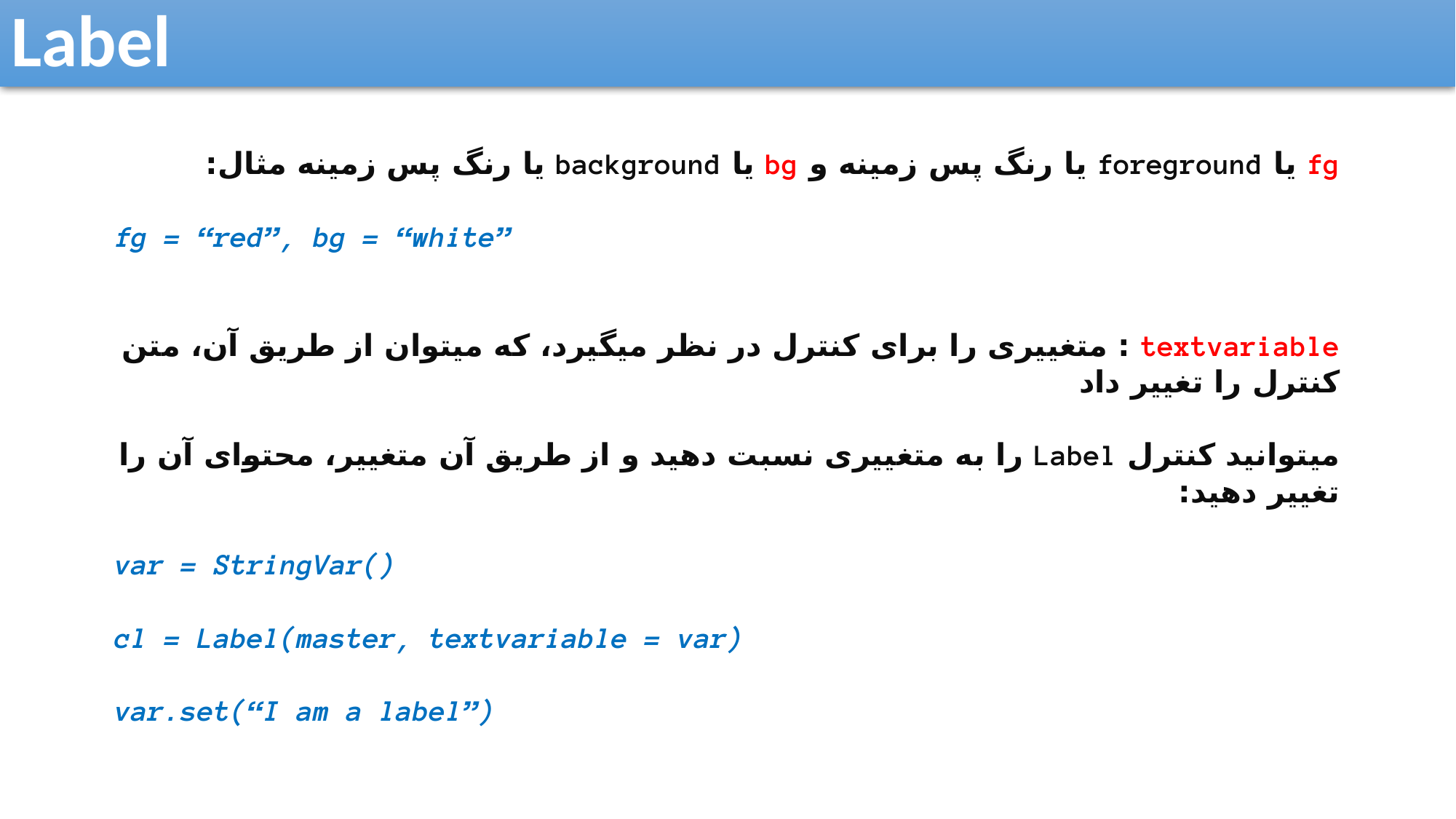

Label

fg یا foreground یا رنگ پس زمینه و bg یا background یا رنگ پس زمینه مثال:

fg = “red”, bg = “white”

textvariable : متغییری را برای کنترل در نظر میگیرد، که میتوان از طریق آن، متن کنترل را تغییر داد

میتوانید کنترل Label را به متغییری نسبت دهید و از طریق آن متغییر، محتوای آن را تغییر دهید:

var = StringVar()

cl = Label(master, textvariable = var)

var.set(“I am a label”)